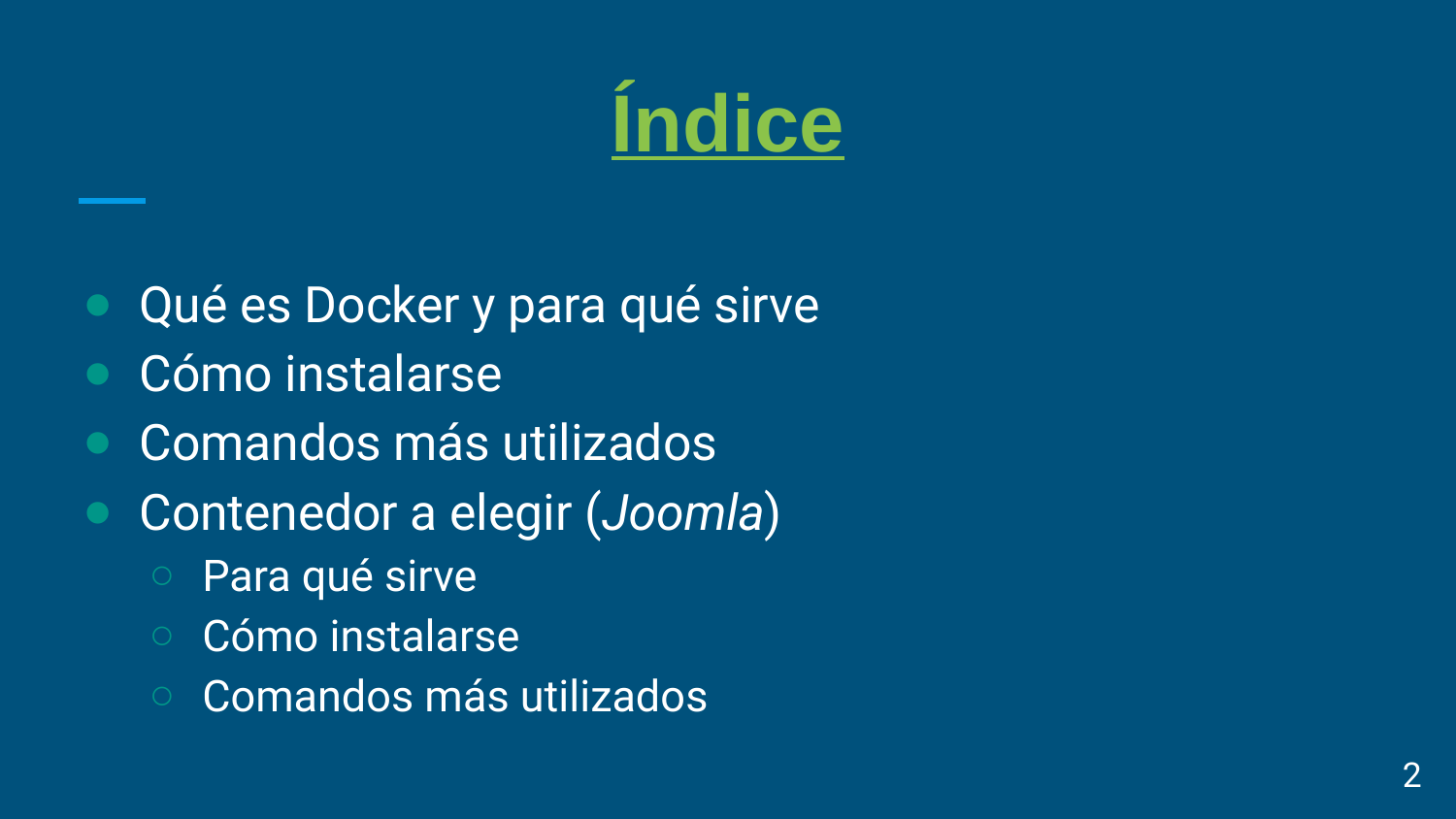

# Índice
Qué es Docker y para qué sirve
Cómo instalarse
Comandos más utilizados
Contenedor a elegir (Joomla)
Para qué sirve
Cómo instalarse
Comandos más utilizados
2